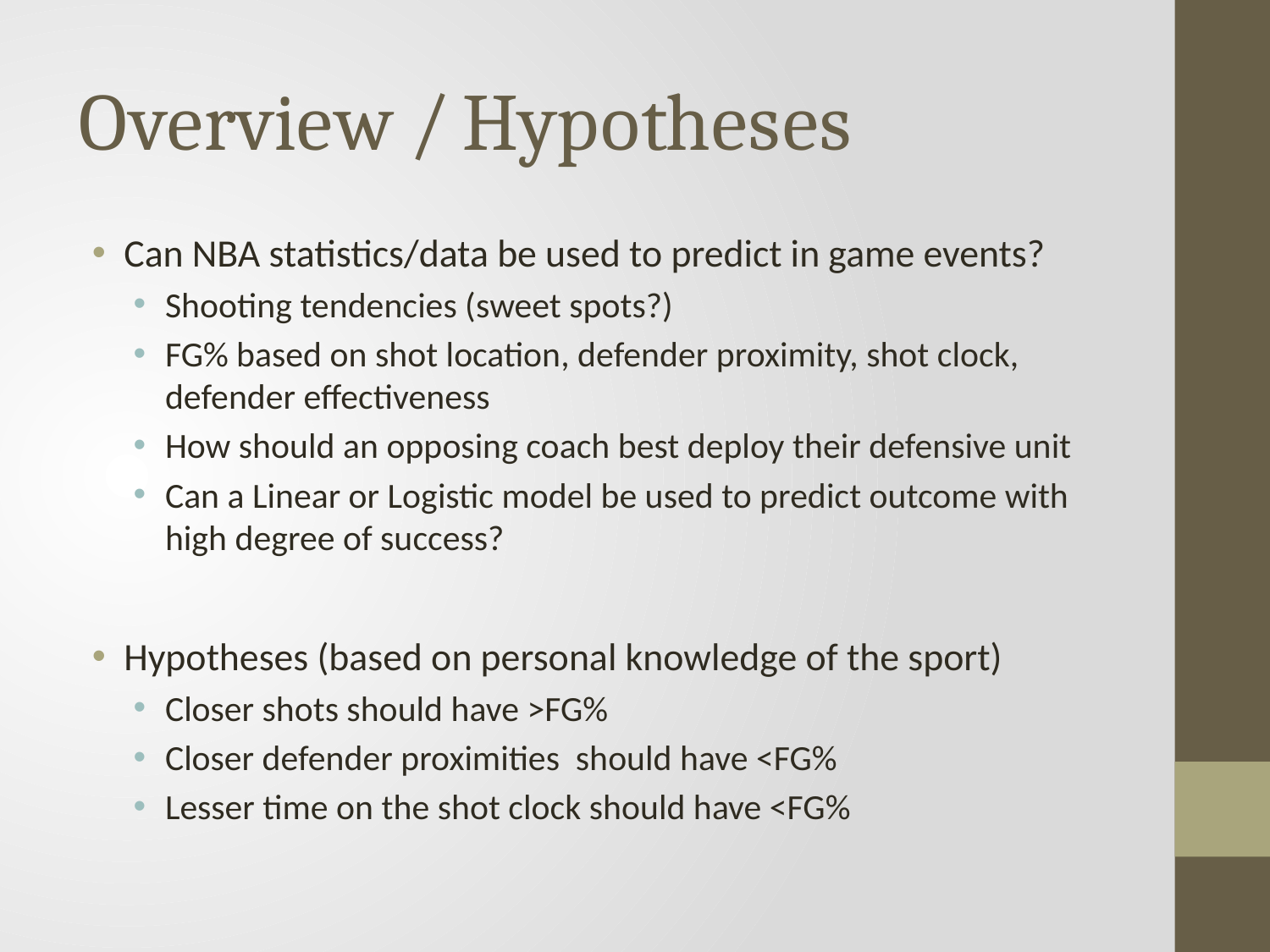

# Overview / Hypotheses
Can NBA statistics/data be used to predict in game events?
Shooting tendencies (sweet spots?)
FG% based on shot location, defender proximity, shot clock, defender effectiveness
How should an opposing coach best deploy their defensive unit
Can a Linear or Logistic model be used to predict outcome with high degree of success?

Hypotheses (based on personal knowledge of the sport)
Closer shots should have >FG%
Closer defender proximities  should have <FG%
Lesser time on the shot clock should have <FG%